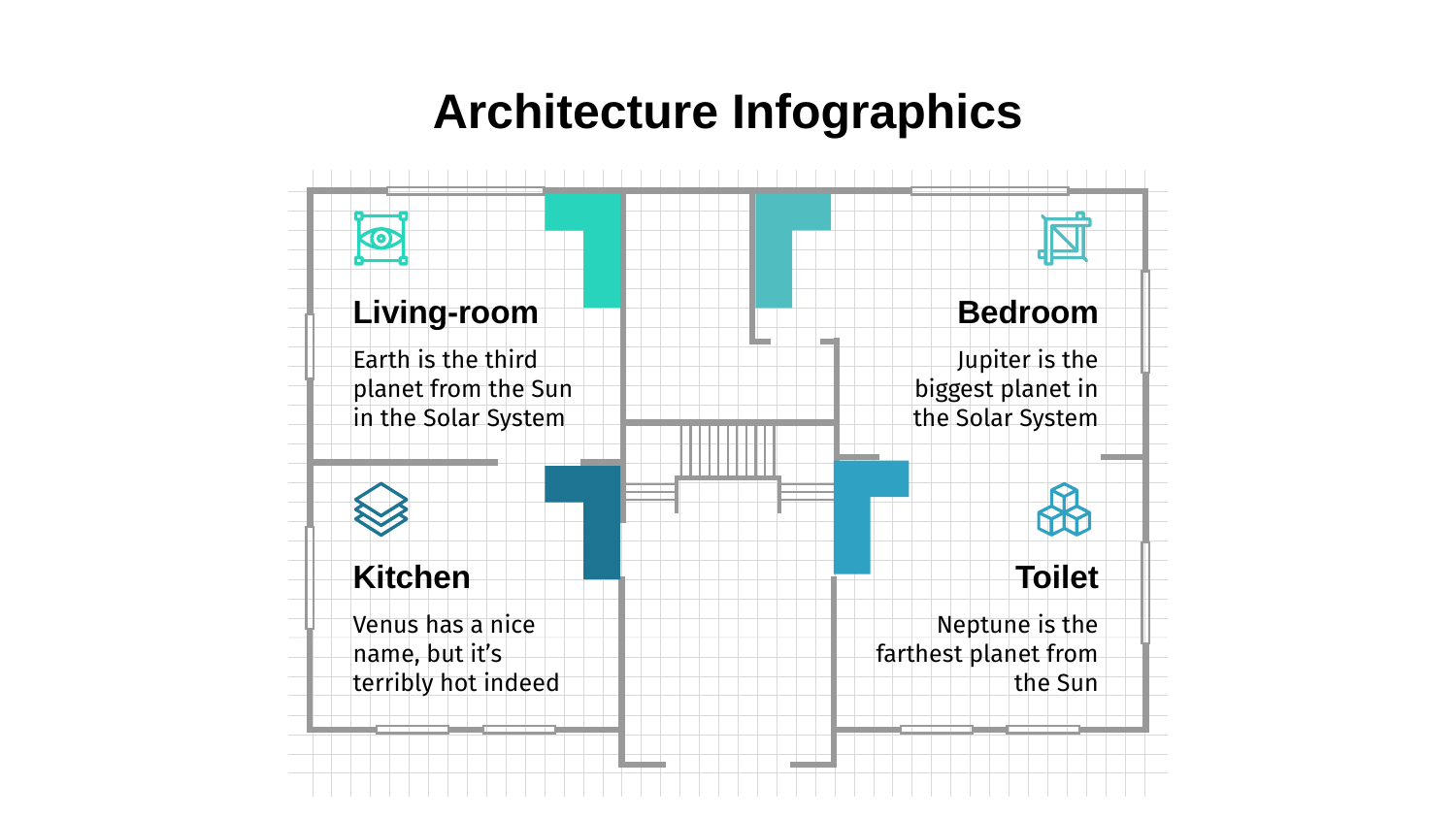

# Architecture Infographics

Living-room
Bedroom
Earth is the third planet from the Sun in the Solar System
Jupiter is the biggest planet in the Solar System

Kitchen
Toilet
Venus has a nice name, but it’s terribly hot indeed
Neptune is the farthest planet from the Sun